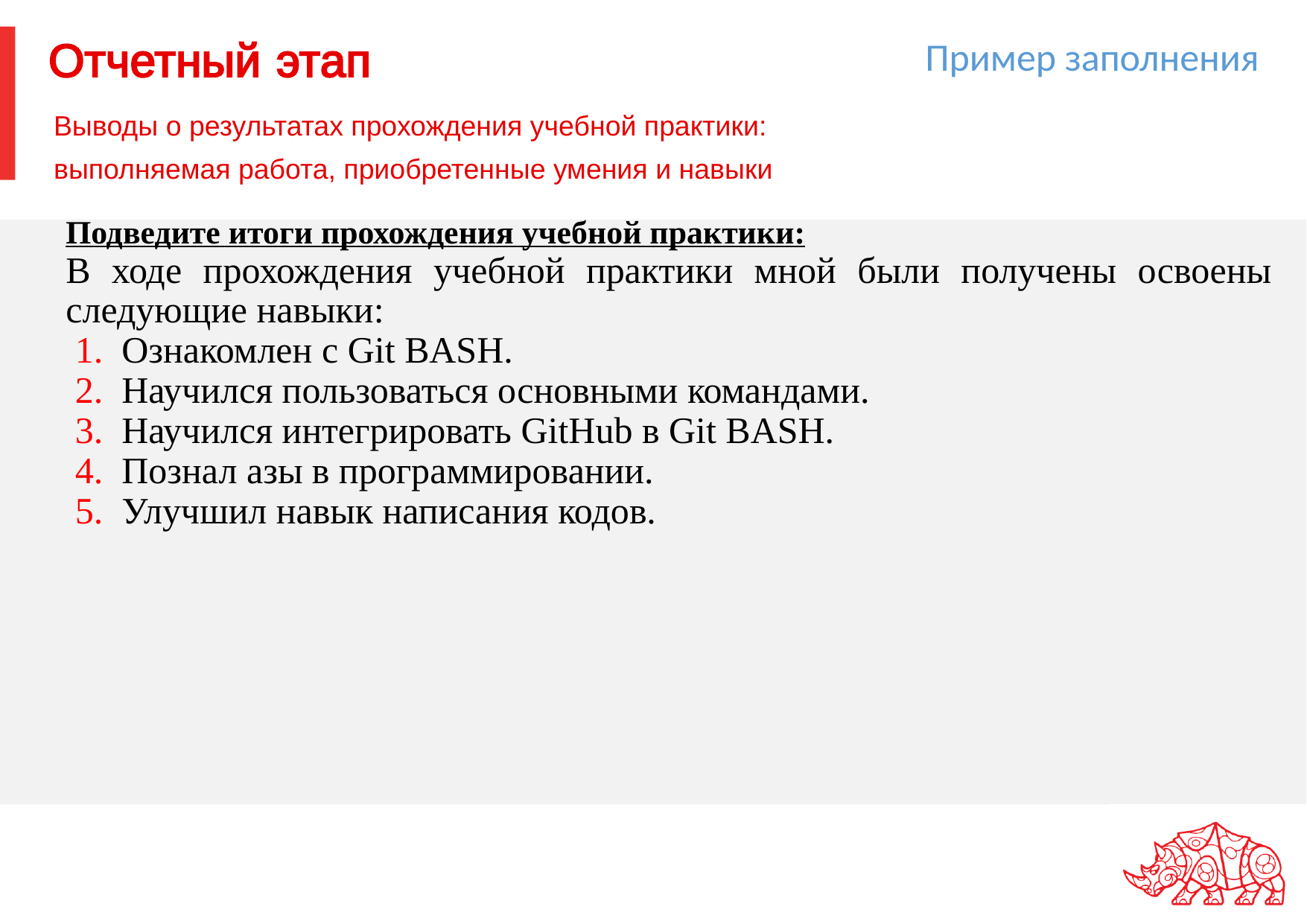

Пример заполнения
# Отчетный этап
Выводы о результатах прохождения учебной практики:
выполняемая работа, приобретенные умения и навыки

Подведите итоги прохождения учебной практики:
В ходе прохождения учебной практики мной были получены освоены следующие навыки:
Ознакомлен с Git BASH.
Научился пользоваться основными командами.
Научился интегрировать GitHub в Git BASH.
Познал азы в программировании.
Улучшил навык написания кодов.